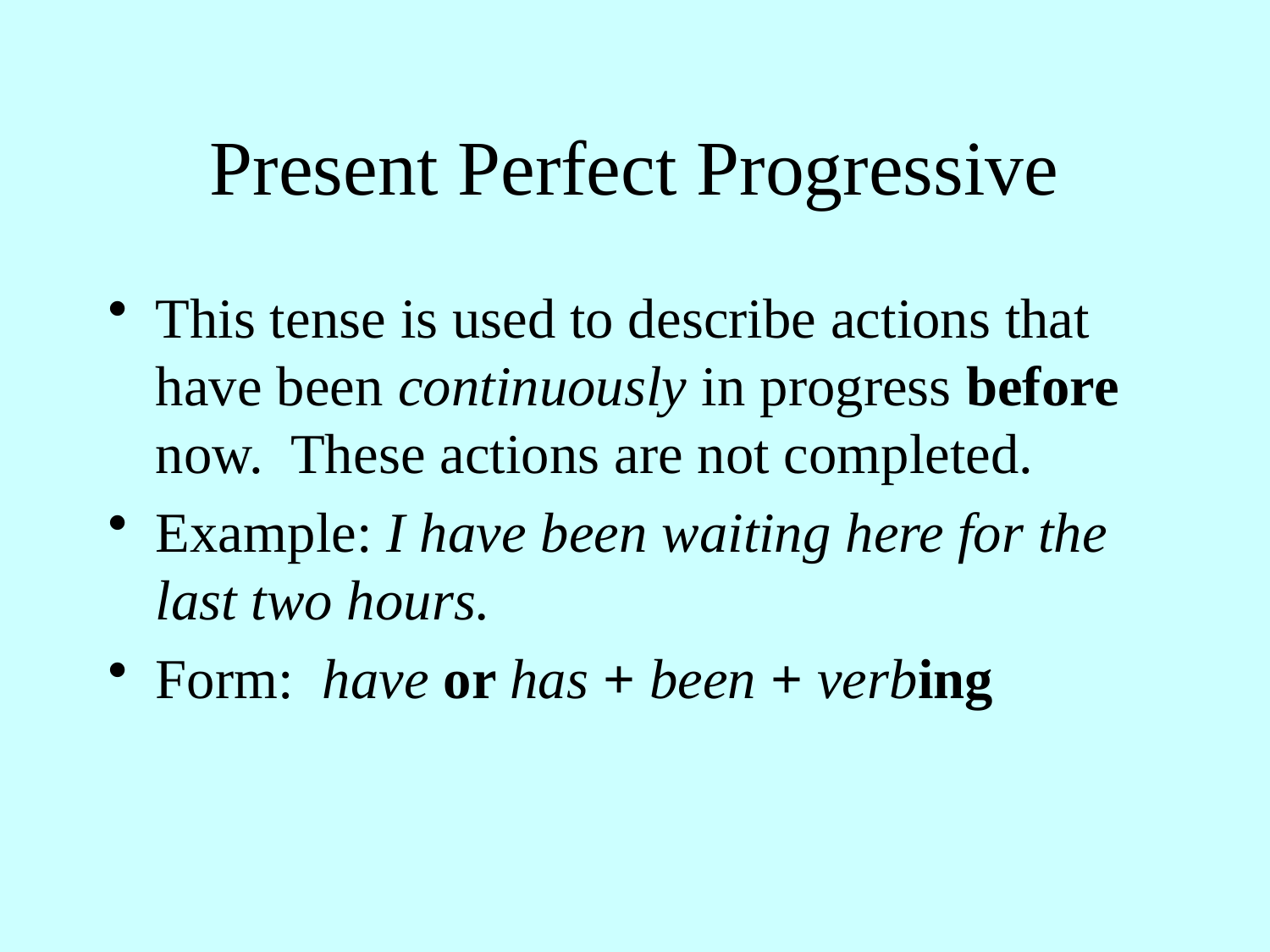

# Present Perfect Progressive
This tense is used to describe actions that have been continuously in progress before now.  These actions are not completed.
Example: I have been waiting here for the last two hours.
Form:  have or has + been + verbing